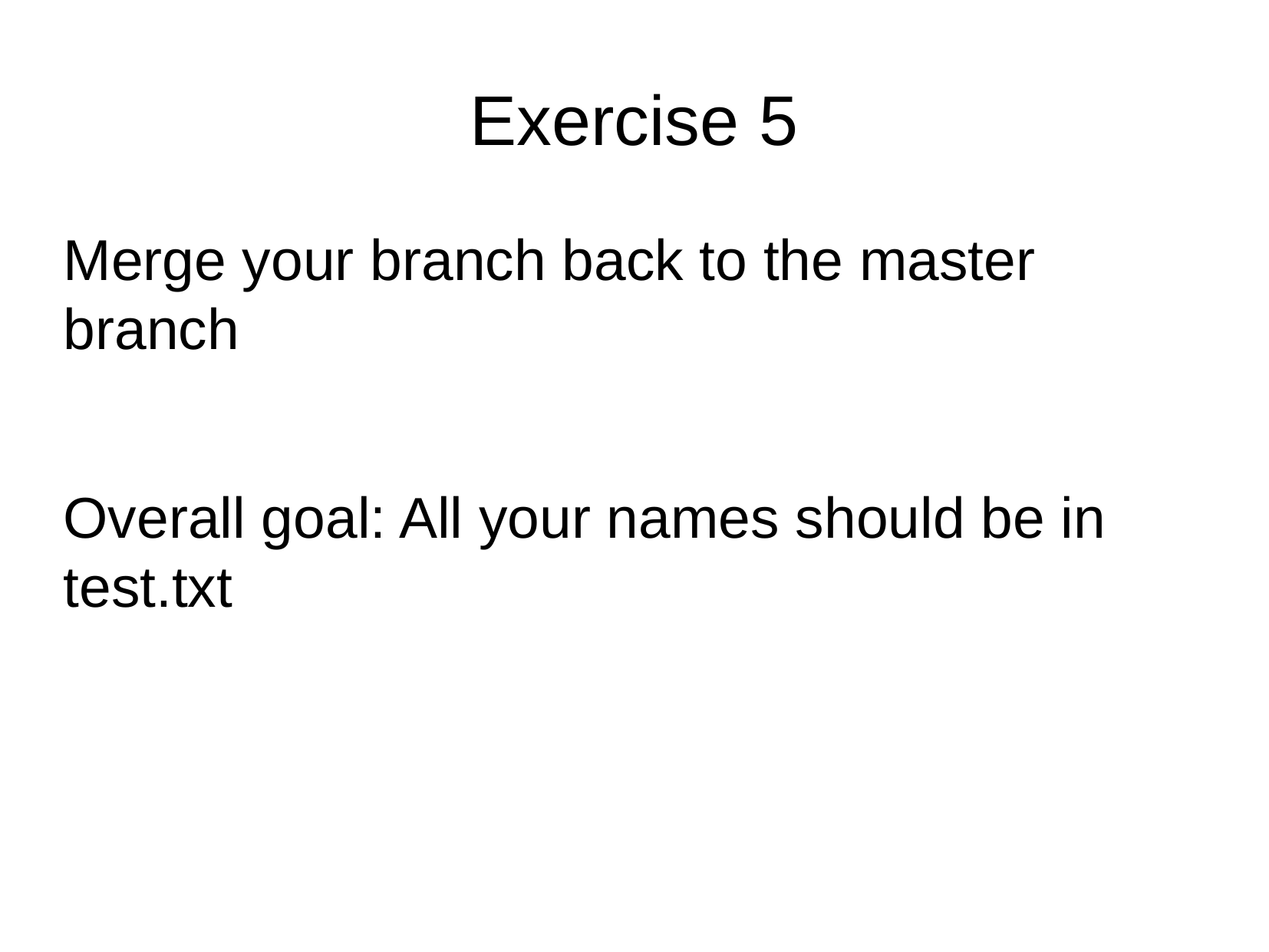

# Exercise 5
Merge your branch back to the master branch

Overall goal: All your names should be in test.txt